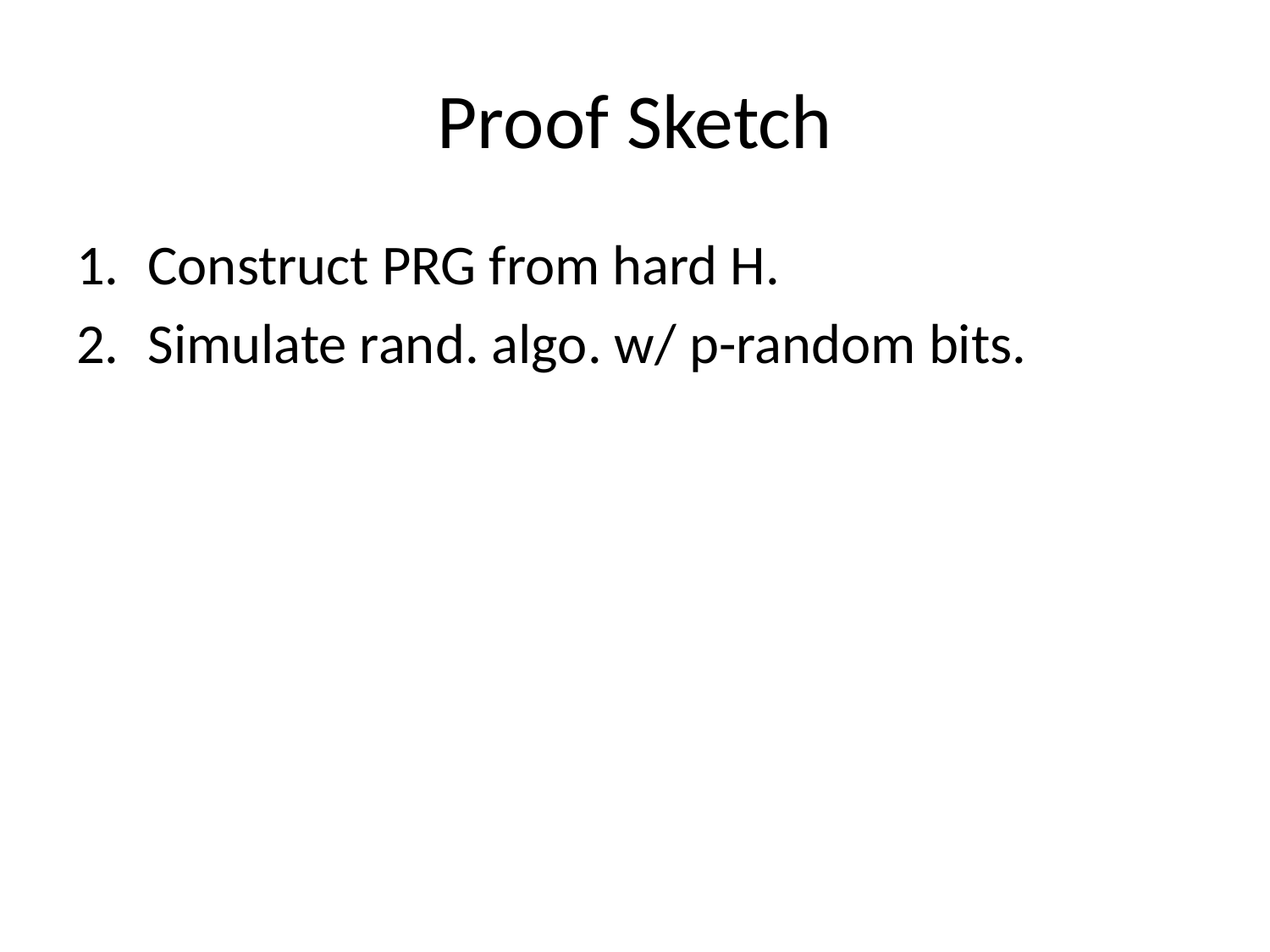

# Proof Sketch
Construct PRG from hard H.
Simulate rand. algo. w/ p-random bits.